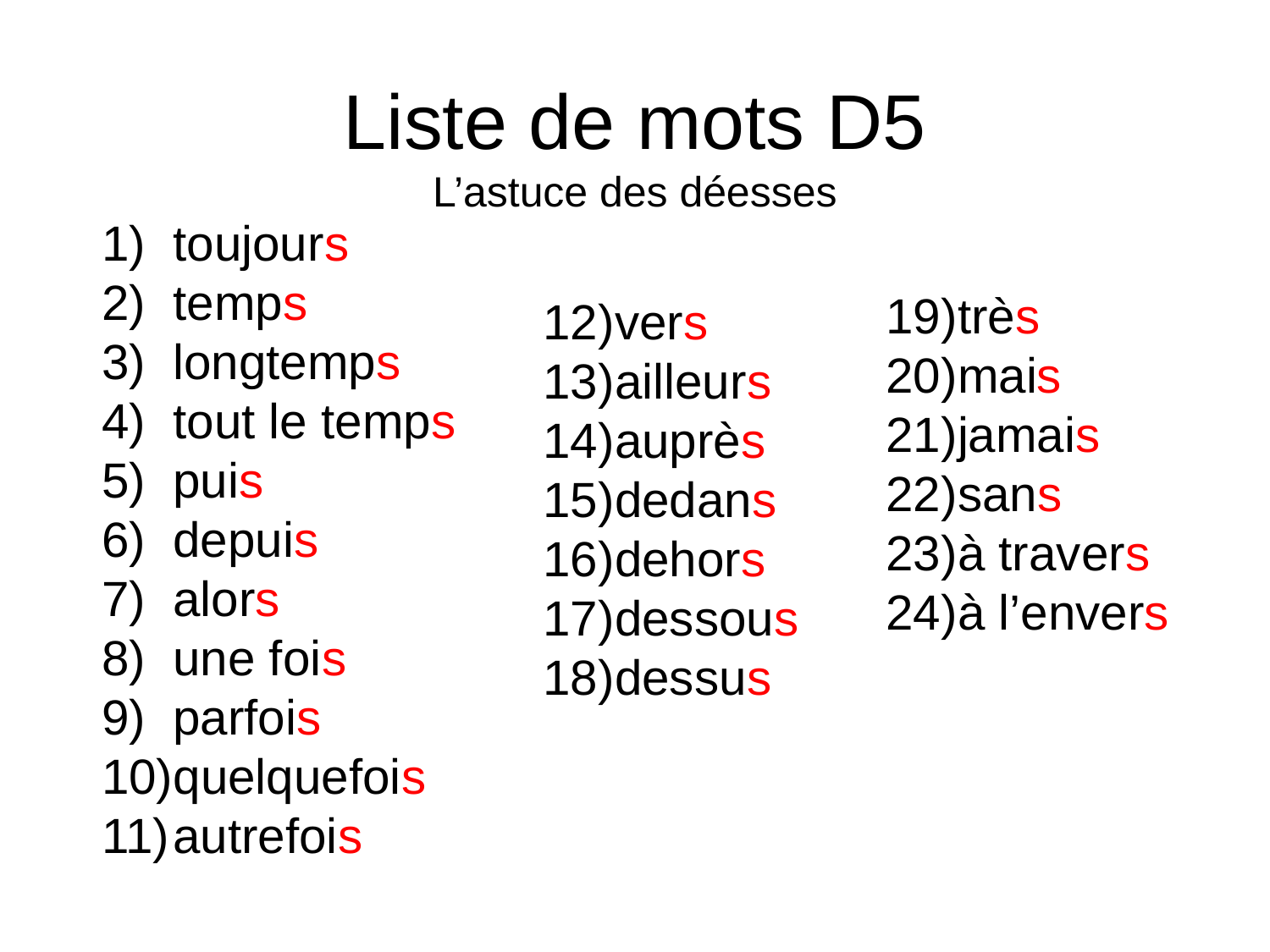

Liste de mots D5
L’astuce des déesses
toujours
temps
longtemps
tout le temps
puis
depuis
alors
une fois
parfois
quelquefois
autrefois

très
mais
jamais
sans
à travers
à l’envers
vers
ailleurs
auprès
dedans
dehors
dessous
dessus